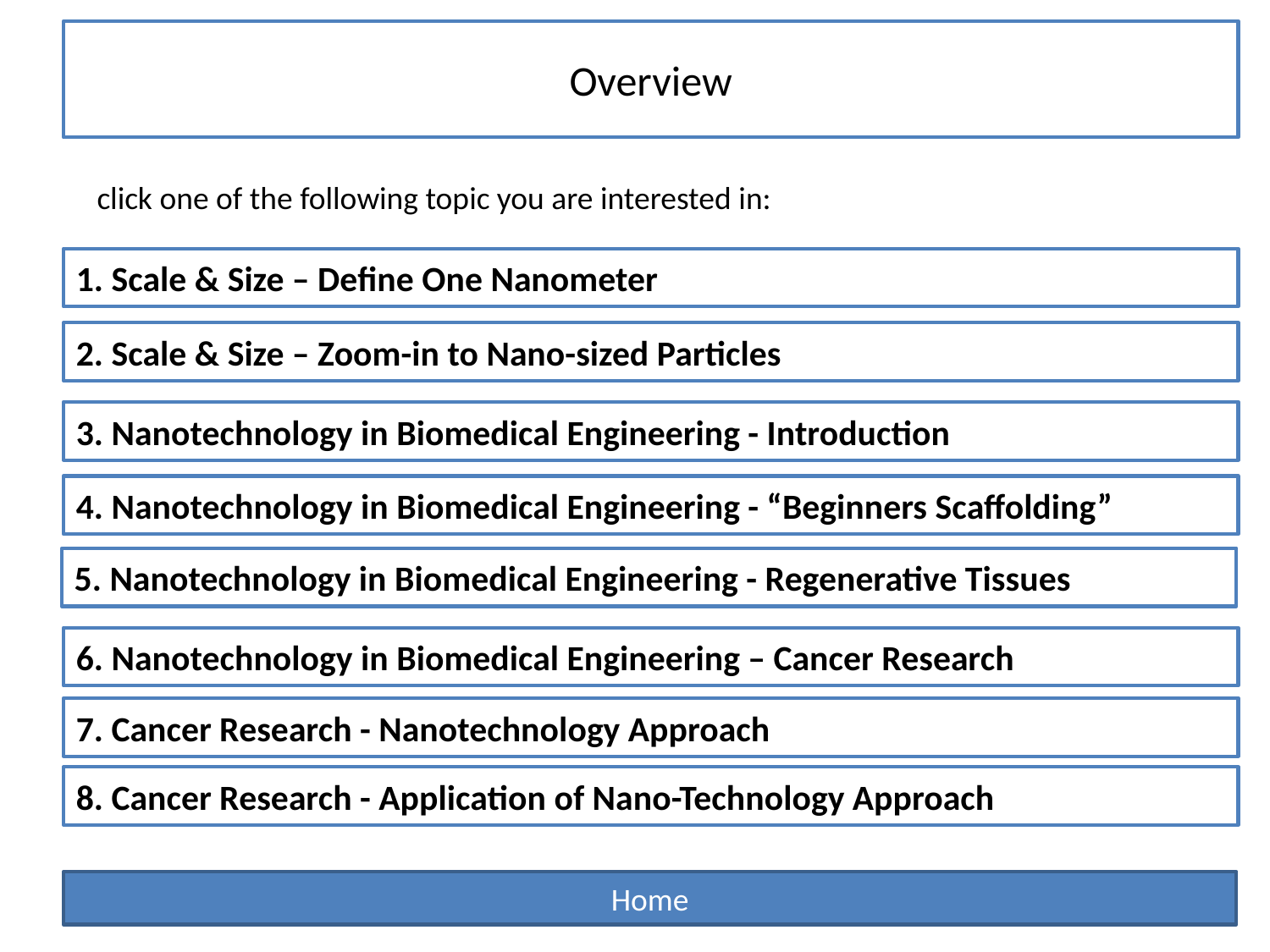

Overview
click one of the following topic you are interested in:
1. Scale & Size – Define One Nanometer
2. Scale & Size – Zoom-in to Nano-sized Particles
3. Nanotechnology in Biomedical Engineering - Introduction
4. Nanotechnology in Biomedical Engineering - “Beginners Scaffolding”
5. Nanotechnology in Biomedical Engineering - Regenerative Tissues
6. Nanotechnology in Biomedical Engineering – Cancer Research
7. Cancer Research - Nanotechnology Approach
8. Cancer Research - Application of Nano-Technology Approach
Home